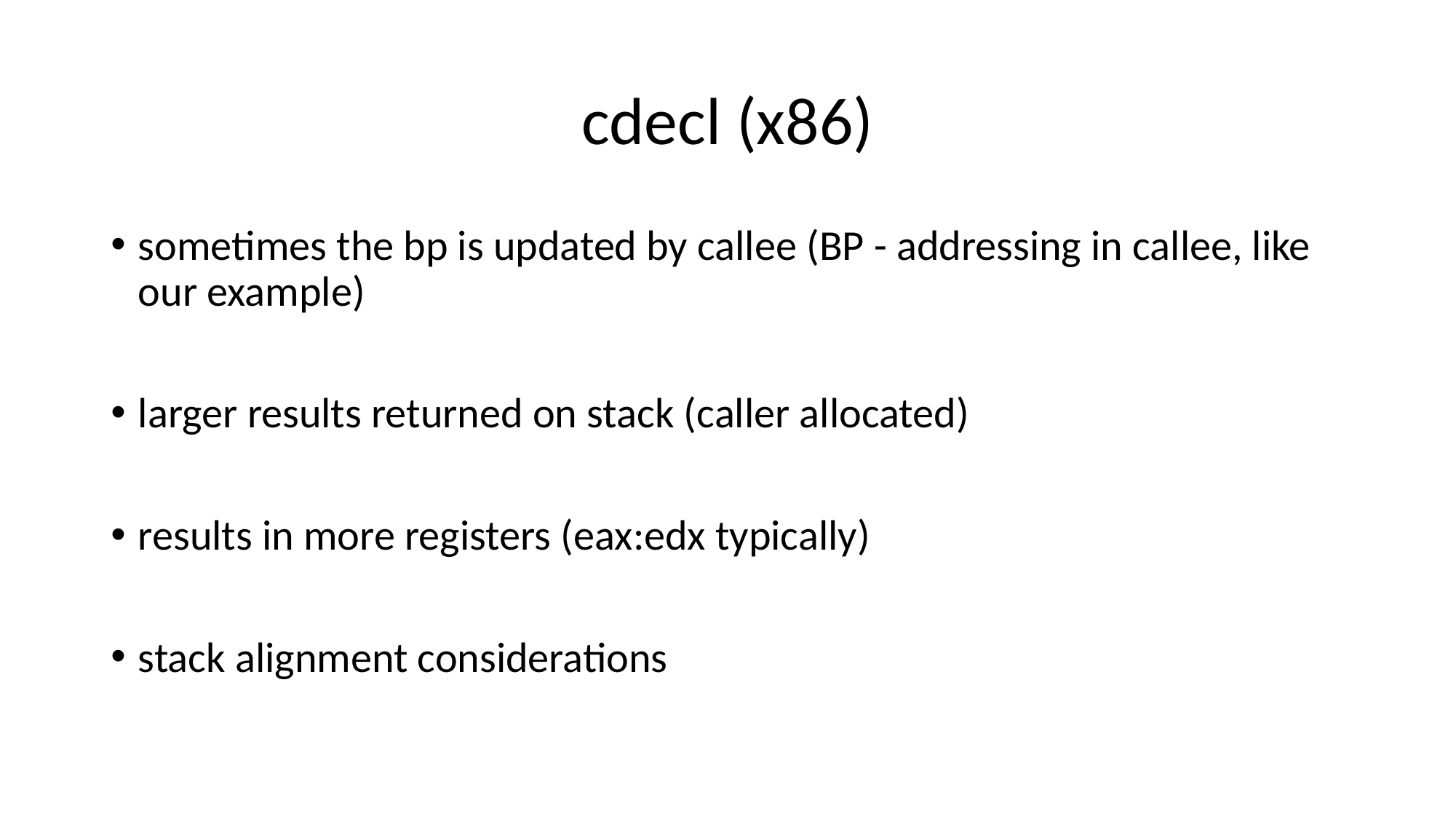

# cdecl (x86)
sometimes the bp is updated by callee (BP - addressing in callee, like our example)

larger results returned on stack (caller allocated)

results in more registers (eax:edx typically)

stack alignment considerations